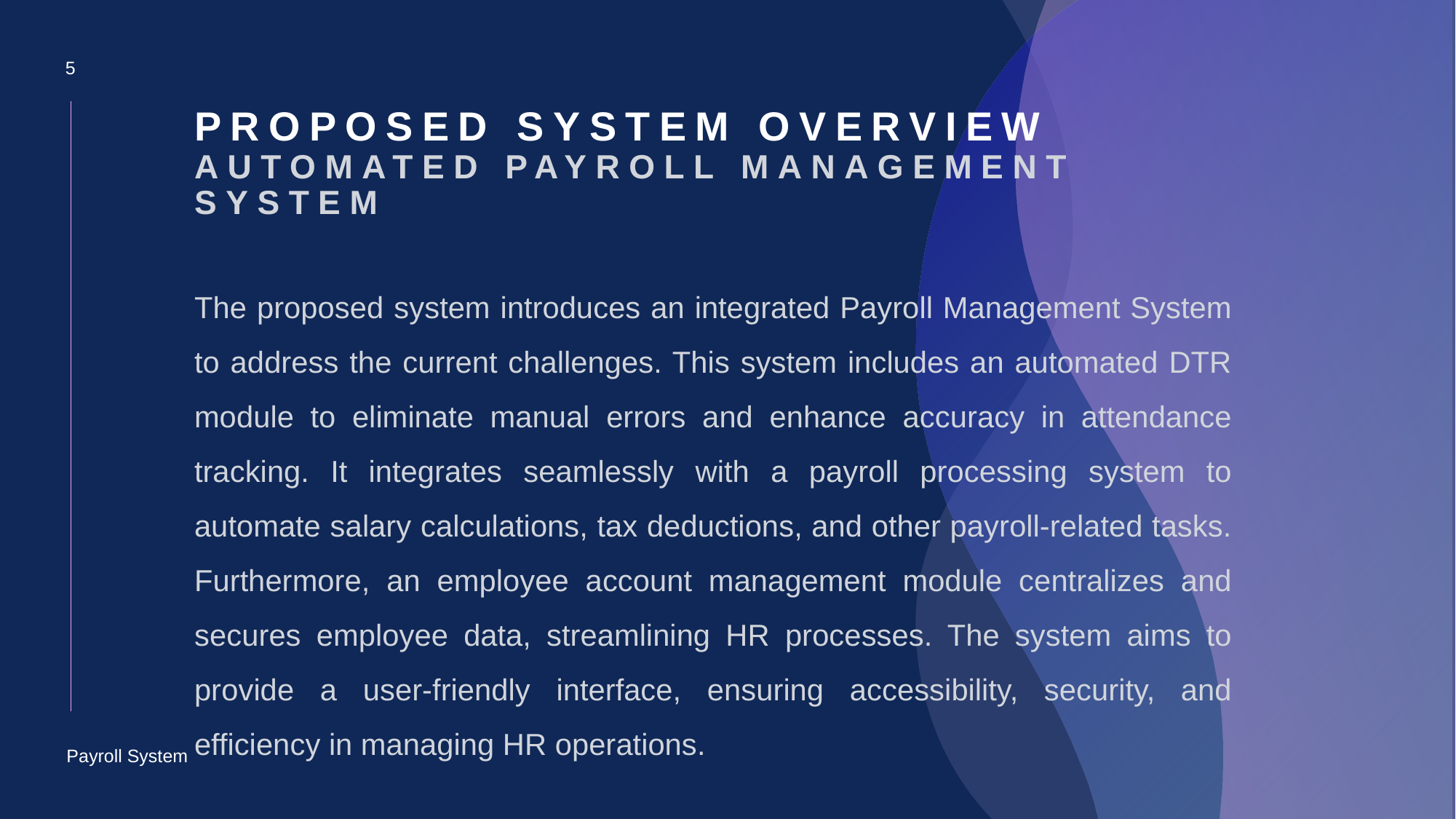

5
# Proposed System Overview Automated Payroll Management System
The proposed system introduces an integrated Payroll Management System to address the current challenges. This system includes an automated DTR module to eliminate manual errors and enhance accuracy in attendance tracking. It integrates seamlessly with a payroll processing system to automate salary calculations, tax deductions, and other payroll-related tasks. Furthermore, an employee account management module centralizes and secures employee data, streamlining HR processes. The system aims to provide a user-friendly interface, ensuring accessibility, security, and efficiency in managing HR operations.
Payroll System